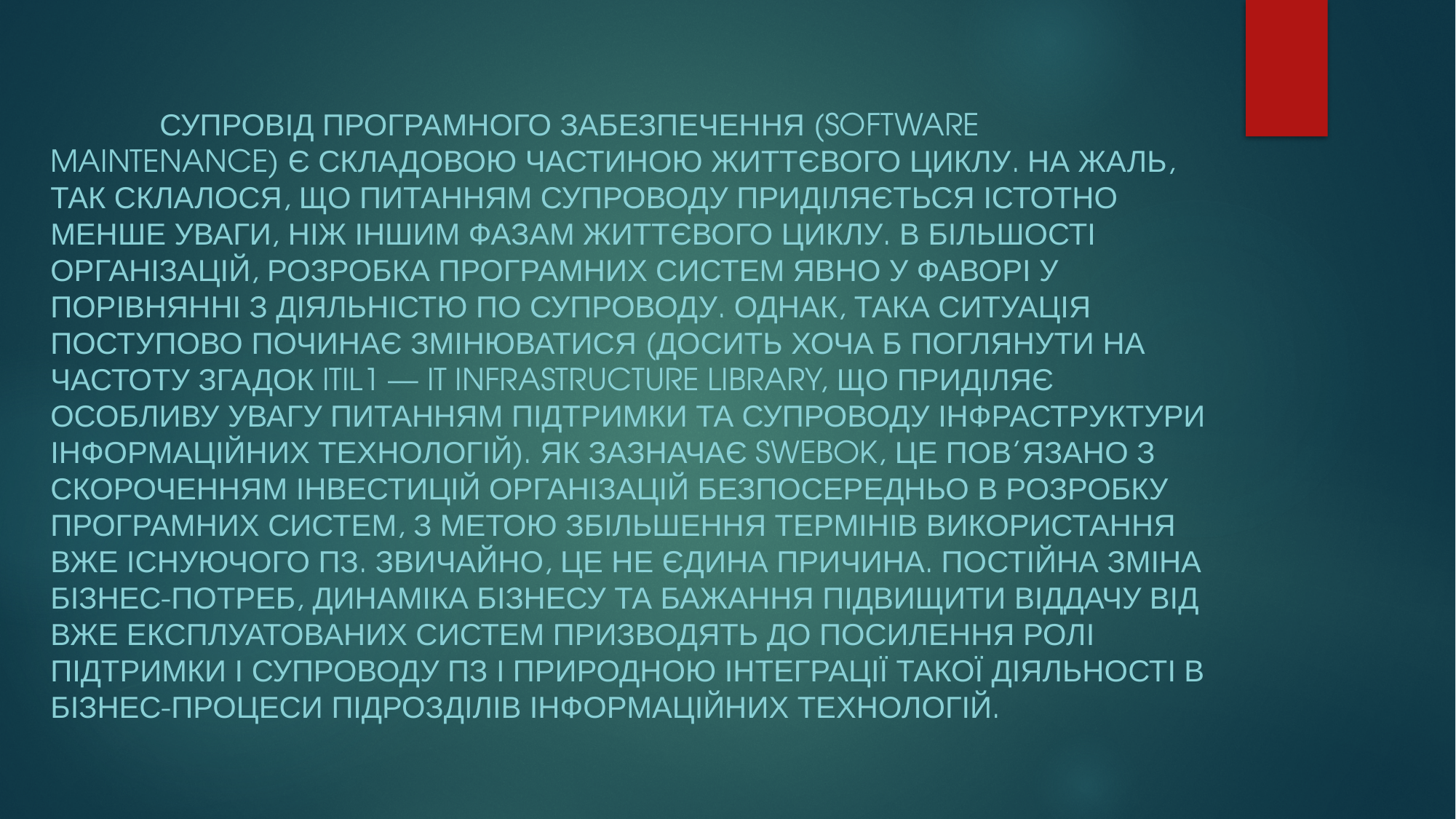

Супровід програмного забезпечення (Software Maintenance) є складовою частиною життєвого циклу. На жаль, так склалося, що питанням супроводу приділяється істотно менше уваги, ніж іншим фазам життєвого циклу. В більшості організацій, розробка програмних систем явно у фаворі у порівнянні з діяльністю по супроводу. Однак, така ситуація поступово починає змінюватися (досить хоча б поглянути на частоту згадок ITIL1 — IT Infrastructure Library, що приділяє особливу увагу питанням підтримки та супроводу інфраструктури інформаційних технологій). Як зазначає SWEBOK, це пов’язано з скороченням інвестицій організацій безпосередньо в розробку програмних систем, з метою збільшення термінів використання вже існуючого ПЗ. Звичайно, це не єдина причина. Постійна зміна бізнес-потреб, динаміка бізнесу та бажання підвищити віддачу від вже експлуатованих систем призводять до посилення ролі підтримки і супроводу ПЗ і природною інтеграції такої діяльності в бізнес-процеси підрозділів інформаційних технологій.